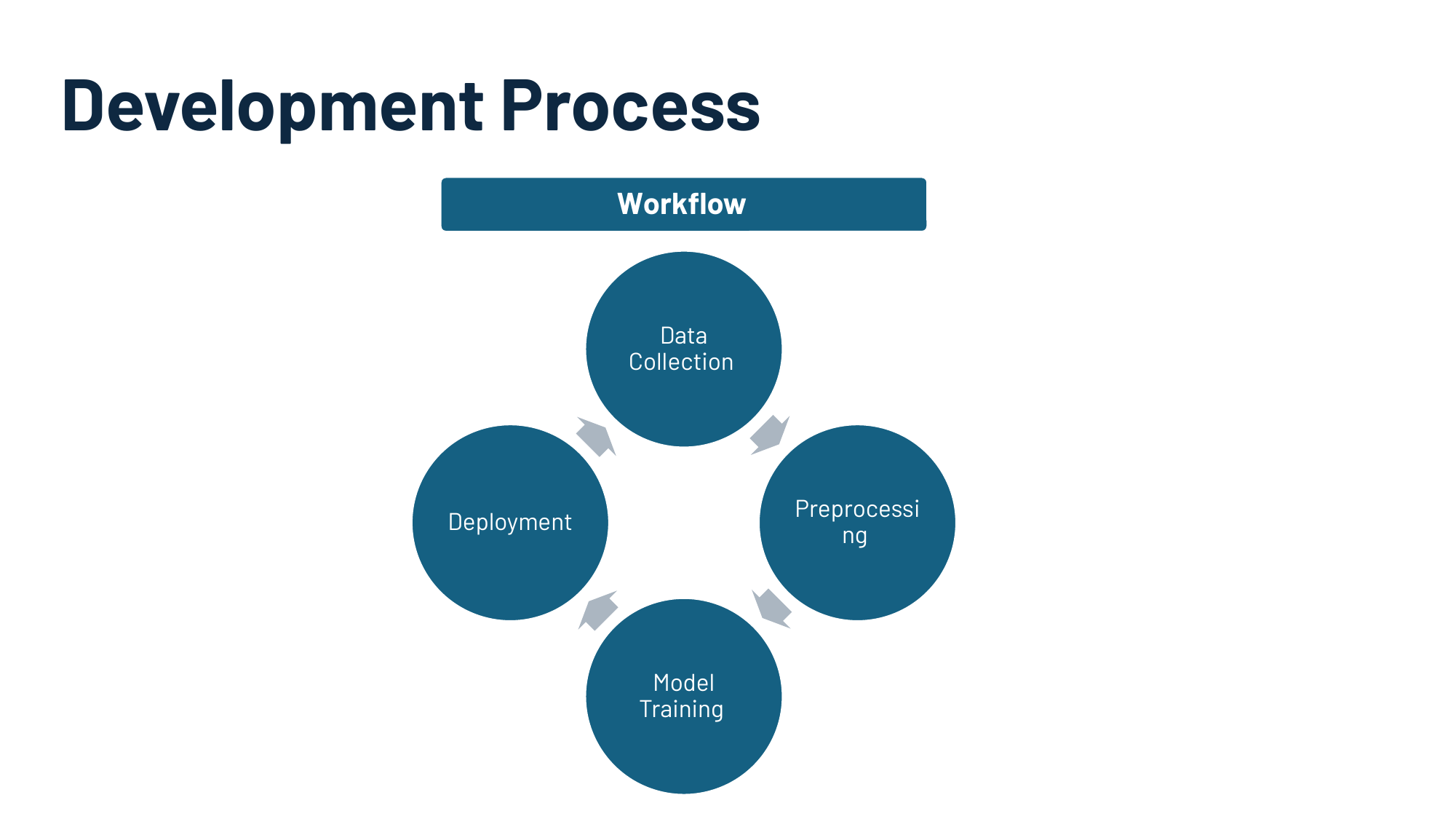

# Development Process
Workflow
Data Collection

Preprocessing

Model Training

Deployment